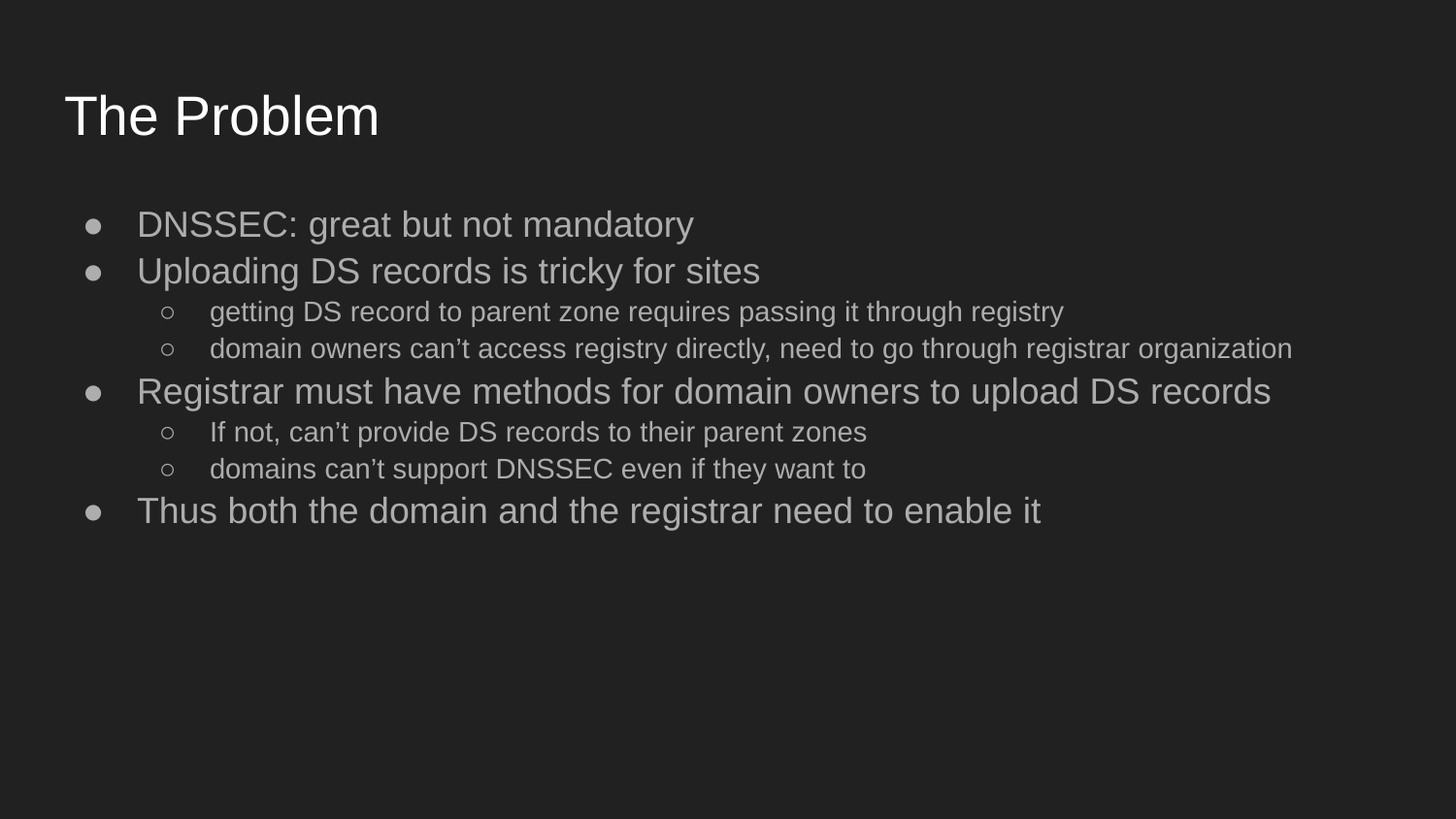

# The Problem
DNSSEC: great but not mandatory
Uploading DS records is tricky for sites
getting DS record to parent zone requires passing it through registry
domain owners can’t access registry directly, need to go through registrar organization
Registrar must have methods for domain owners to upload DS records
If not, can’t provide DS records to their parent zones
domains can’t support DNSSEC even if they want to
Thus both the domain and the registrar need to enable it